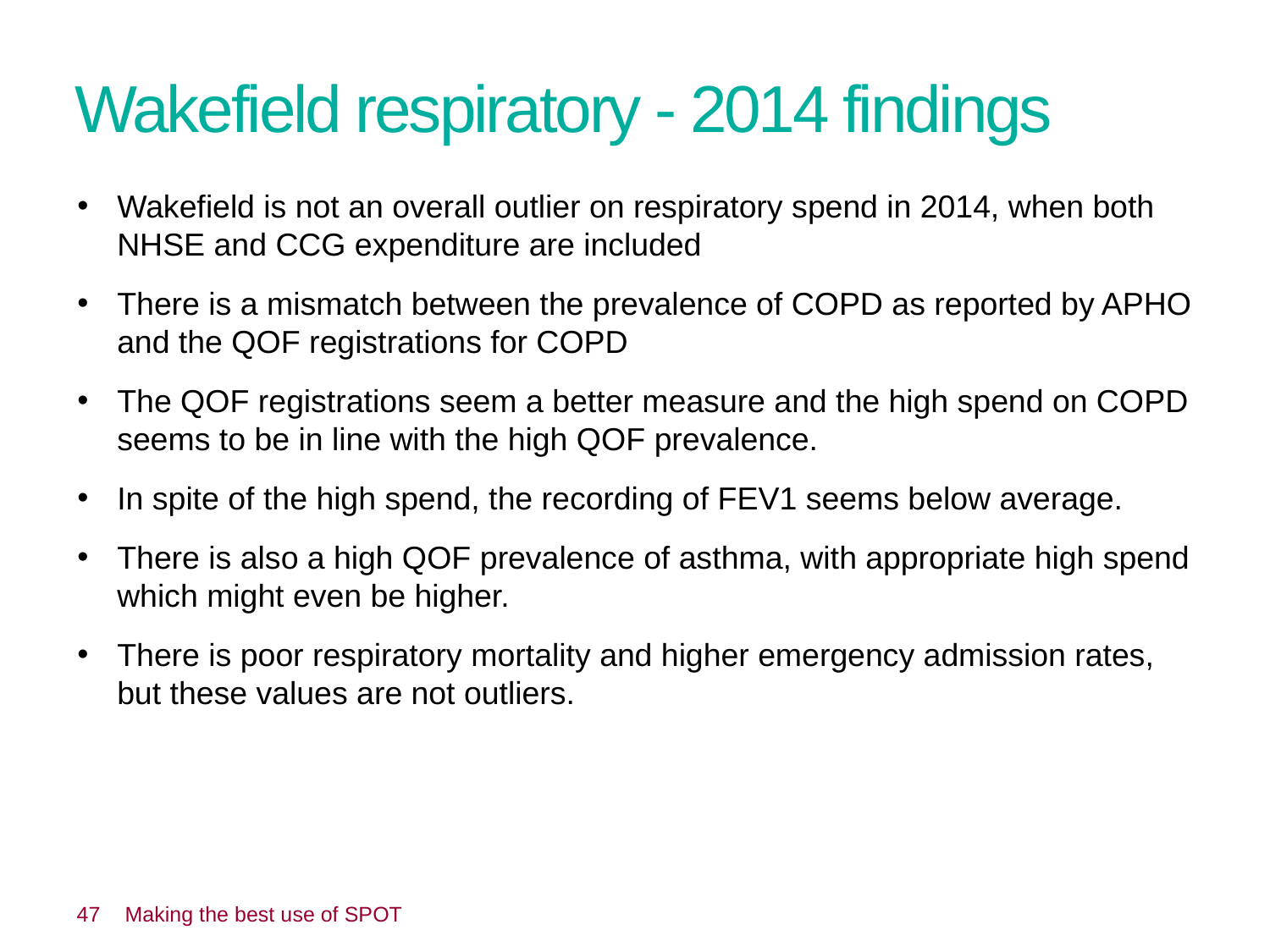

# Wakefield respiratory - 2014 findings
Wakefield is not an overall outlier on respiratory spend in 2014, when both NHSE and CCG expenditure are included
There is a mismatch between the prevalence of COPD as reported by APHO and the QOF registrations for COPD
The QOF registrations seem a better measure and the high spend on COPD seems to be in line with the high QOF prevalence.
In spite of the high spend, the recording of FEV1 seems below average.
There is also a high QOF prevalence of asthma, with appropriate high spend which might even be higher.
There is poor respiratory mortality and higher emergency admission rates, but these values are not outliers.
  47
Making the best use of SPOT